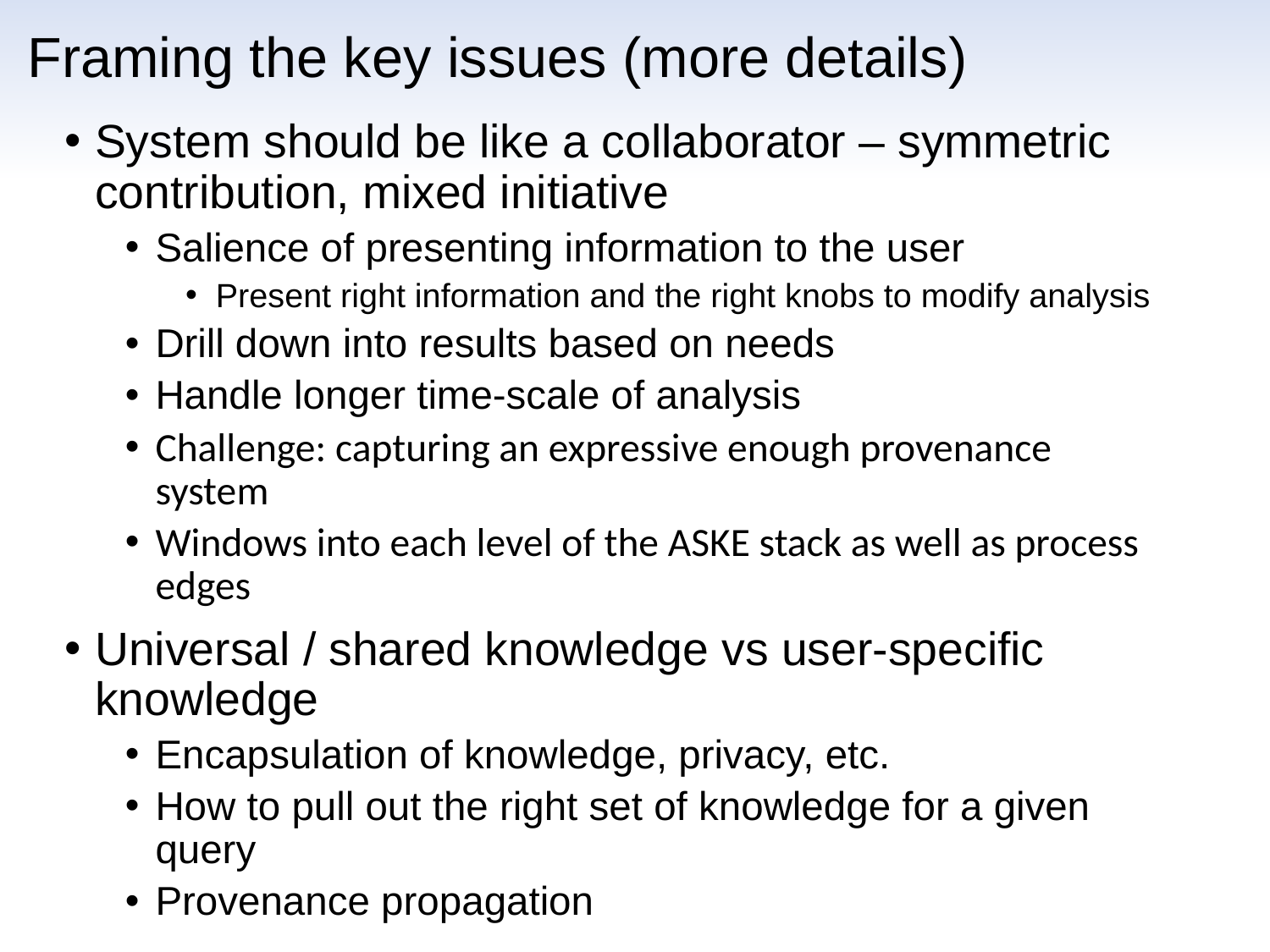

# Framing the key issues (more details)
System should be like a collaborator – symmetric contribution, mixed initiative
Salience of presenting information to the user
Present right information and the right knobs to modify analysis
Drill down into results based on needs
Handle longer time-scale of analysis
Challenge: capturing an expressive enough provenance system
Windows into each level of the ASKE stack as well as process edges
Universal / shared knowledge vs user-specific knowledge
Encapsulation of knowledge, privacy, etc.
How to pull out the right set of knowledge for a given query
Provenance propagation